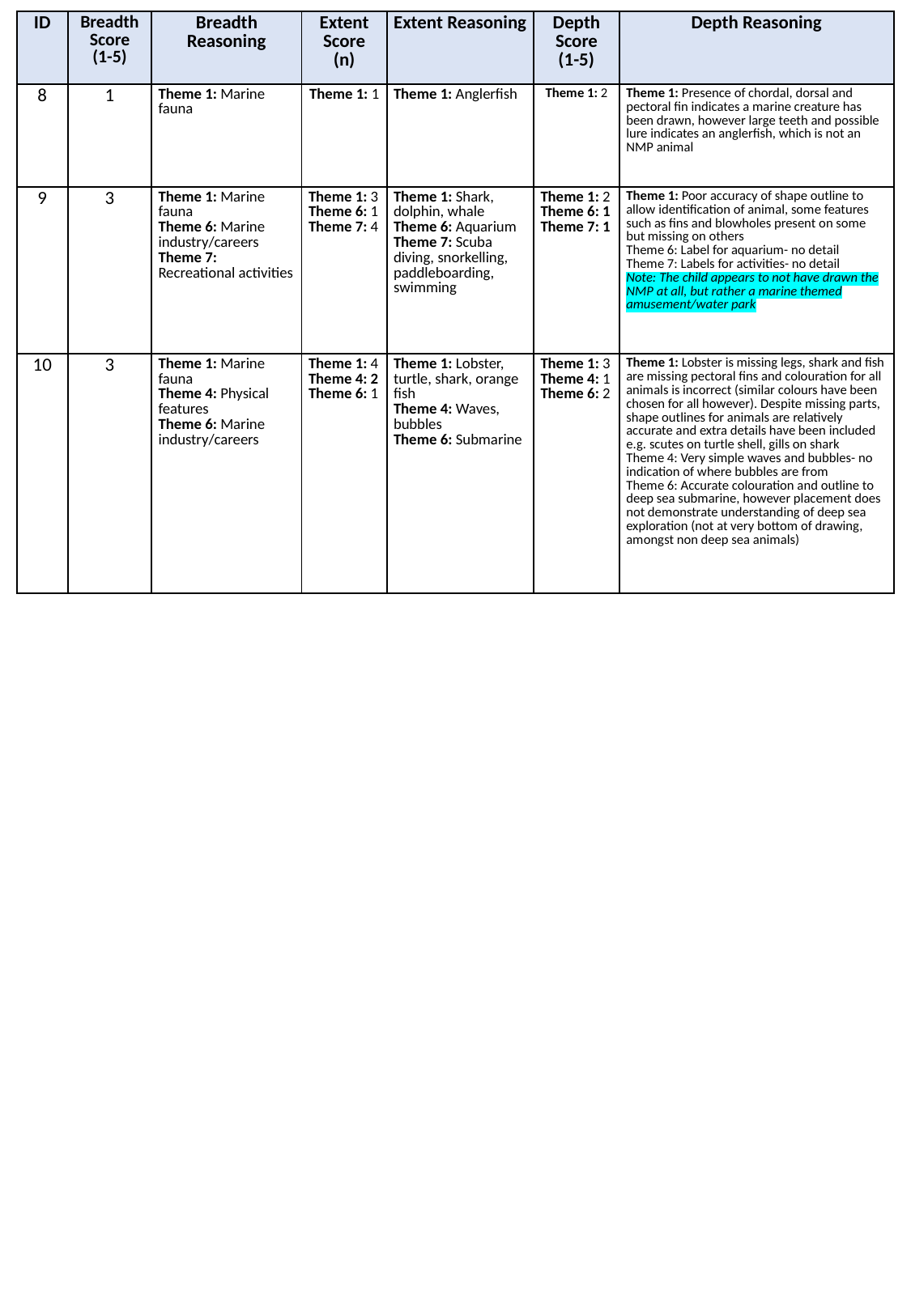

| ID | Breadth Score (1-5) | Breadth Reasoning | Extent Score (n) | Extent Reasoning | Depth Score (1-5) | Depth Reasoning |
| --- | --- | --- | --- | --- | --- | --- |
| 8 | 1 | Theme 1: Marine fauna | Theme 1: 1 | Theme 1: Anglerfish | Theme 1: 2 | Theme 1: Presence of chordal, dorsal and pectoral fin indicates a marine creature has been drawn, however large teeth and possible lure indicates an anglerfish, which is not an NMP animal |
| 9 | 3 | Theme 1: Marine fauna Theme 6: Marine industry/careers Theme 7: Recreational activities | Theme 1: 3 Theme 6: 1 Theme 7: 4 | Theme 1: Shark, dolphin, whale Theme 6: Aquarium Theme 7: Scuba diving, snorkelling, paddleboarding, swimming | Theme 1: 2 Theme 6: 1 Theme 7: 1 | Theme 1: Poor accuracy of shape outline to allow identification of animal, some features such as fins and blowholes present on some but missing on others Theme 6: Label for aquarium- no detail Theme 7: Labels for activities- no detail Note: The child appears to not have drawn the NMP at all, but rather a marine themed amusement/water park |
| 10 | 3 | Theme 1: Marine fauna Theme 4: Physical features Theme 6: Marine industry/careers | Theme 1: 4 Theme 4: 2 Theme 6: 1 | Theme 1: Lobster, turtle, shark, orange fish Theme 4: Waves, bubbles Theme 6: Submarine | Theme 1: 3 Theme 4: 1 Theme 6: 2 | Theme 1: Lobster is missing legs, shark and fish are missing pectoral fins and colouration for all animals is incorrect (similar colours have been chosen for all however). Despite missing parts, shape outlines for animals are relatively accurate and extra details have been included e.g. scutes on turtle shell, gills on shark Theme 4: Very simple waves and bubbles- no indication of where bubbles are from Theme 6: Accurate colouration and outline to deep sea submarine, however placement does not demonstrate understanding of deep sea exploration (not at very bottom of drawing, amongst non deep sea animals) |